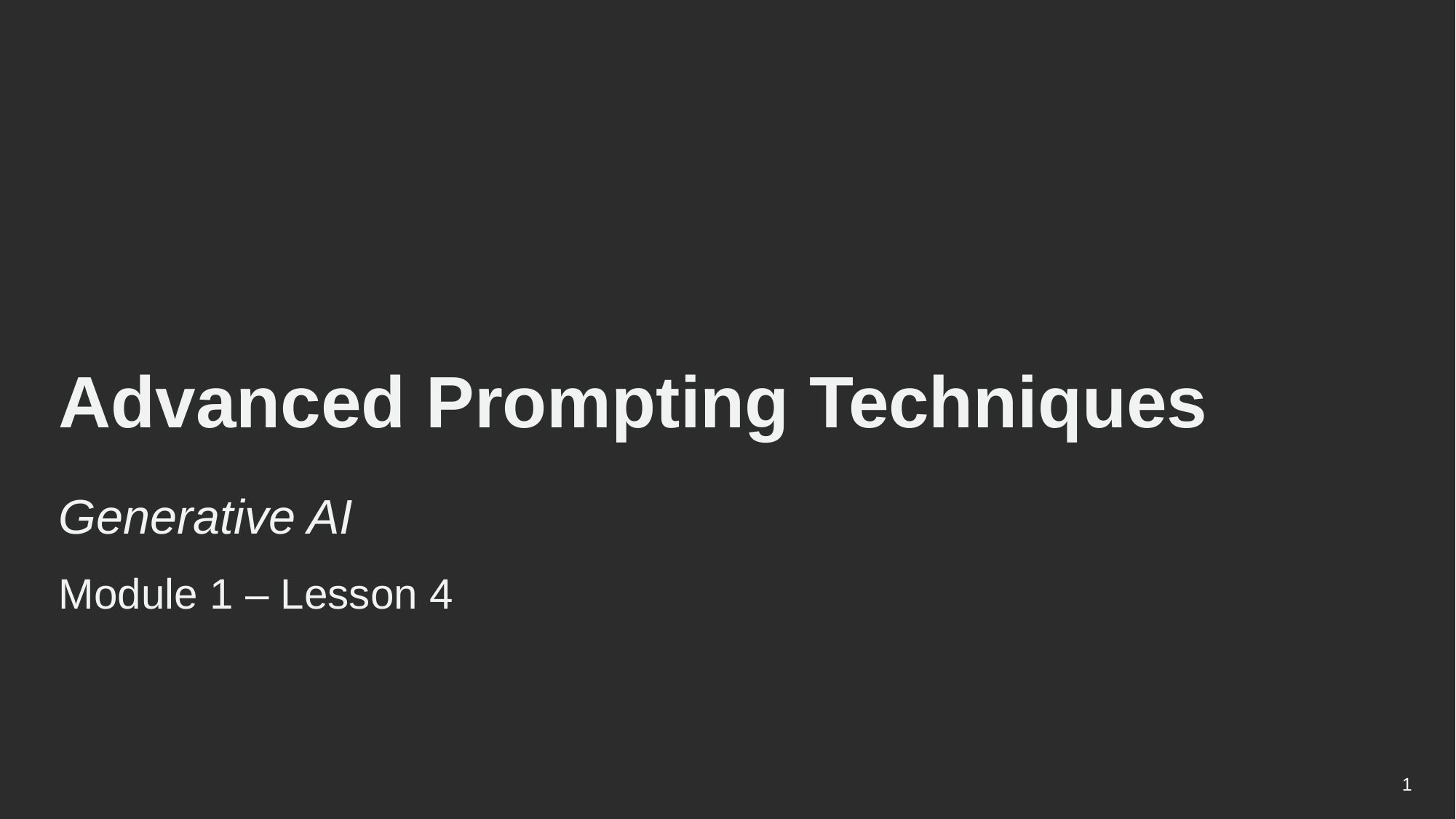

Advanced Prompting Techniques
Generative AI
Module 1 – Lesson 4
1